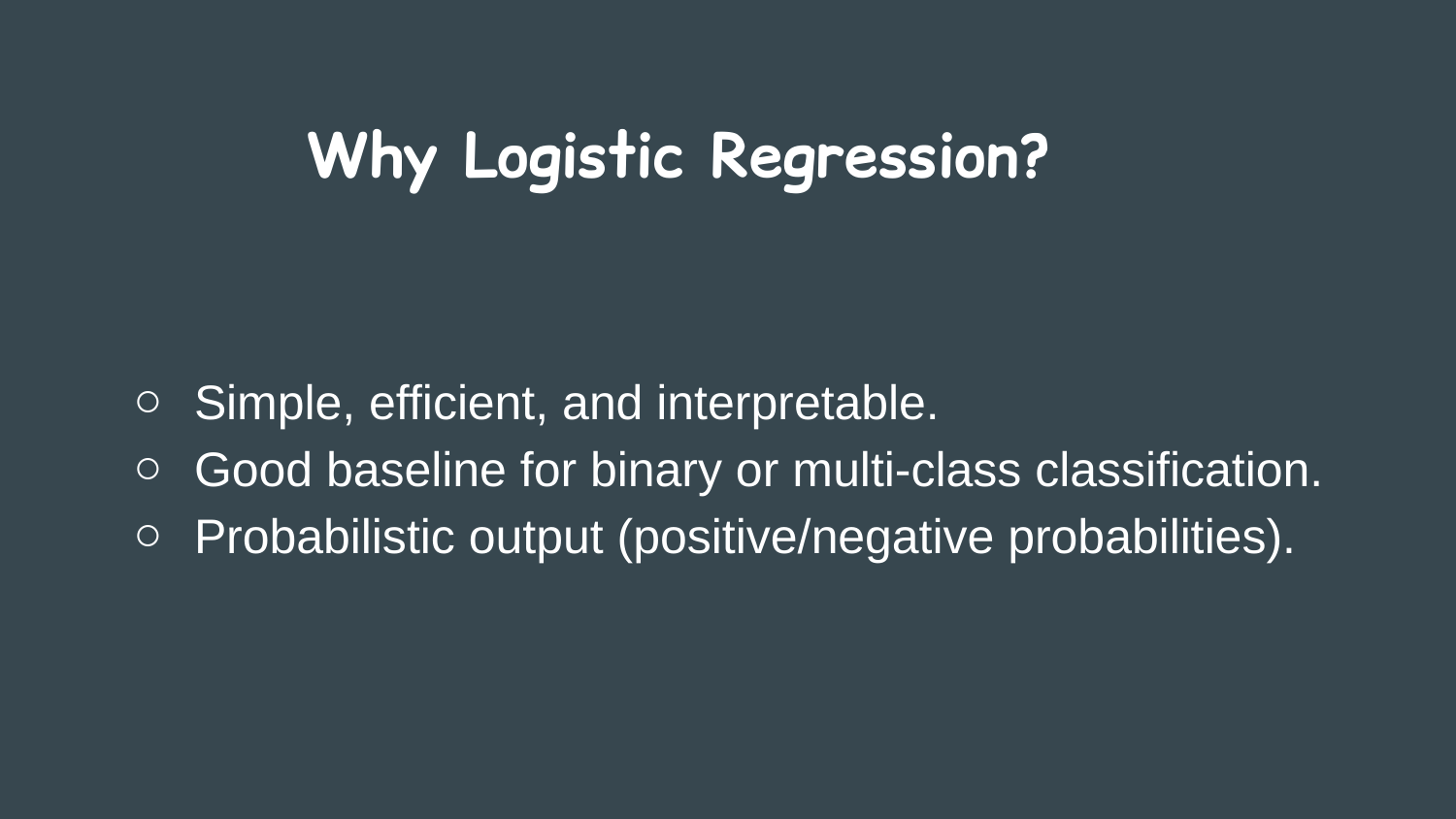

# Why Logistic Regression?

Simple, efficient, and interpretable.
Good baseline for binary or multi-class classification.
Probabilistic output (positive/negative probabilities).